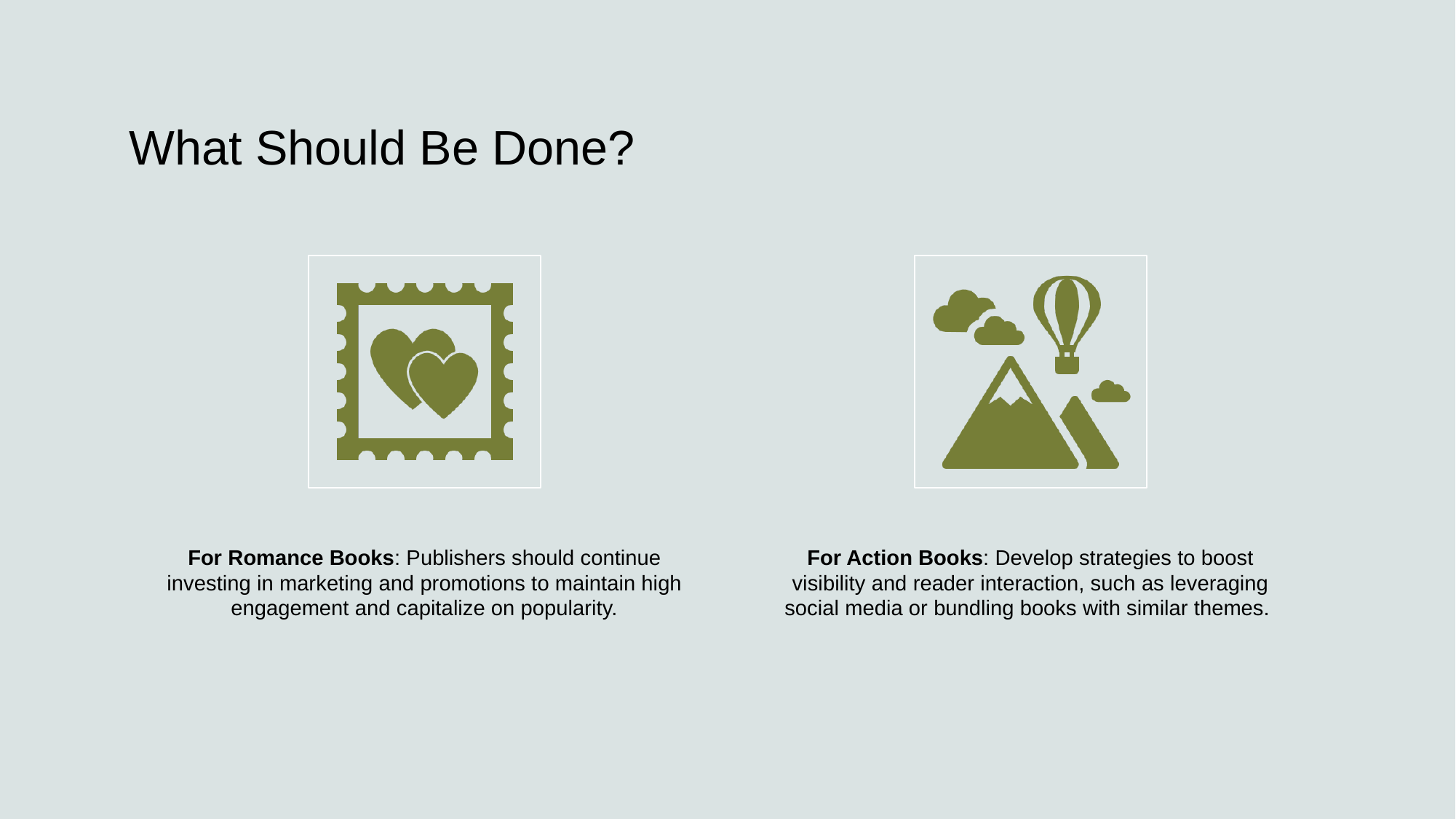

# What Should Be Done?
For Romance Books: Publishers should continue investing in marketing and promotions to maintain high engagement and capitalize on popularity.
For Action Books: Develop strategies to boost visibility and reader interaction, such as leveraging social media or bundling books with similar themes.